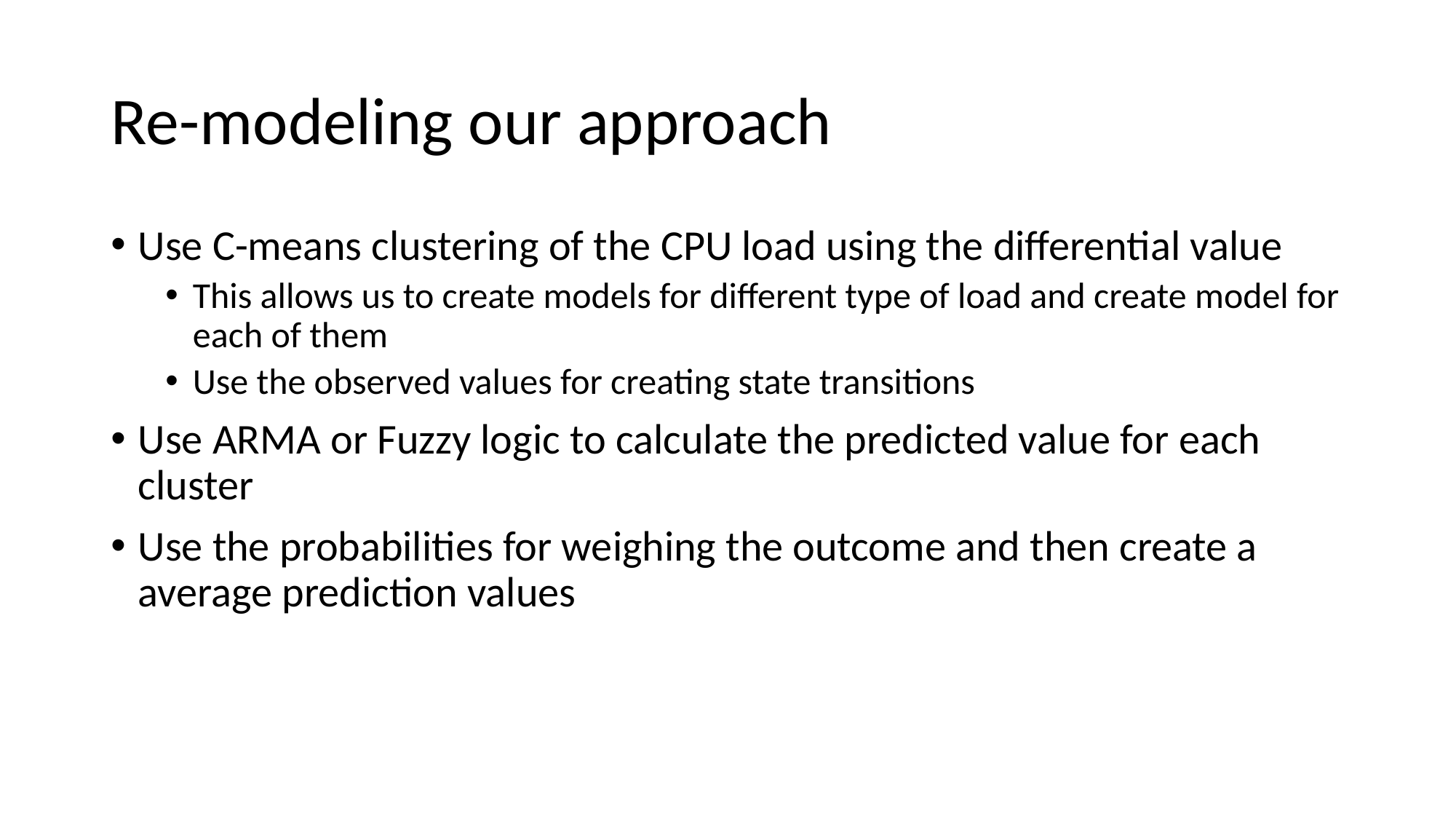

# Re-modeling our approach
Use C-means clustering of the CPU load using the differential value
This allows us to create models for different type of load and create model for each of them
Use the observed values for creating state transitions
Use ARMA or Fuzzy logic to calculate the predicted value for each cluster
Use the probabilities for weighing the outcome and then create a average prediction values